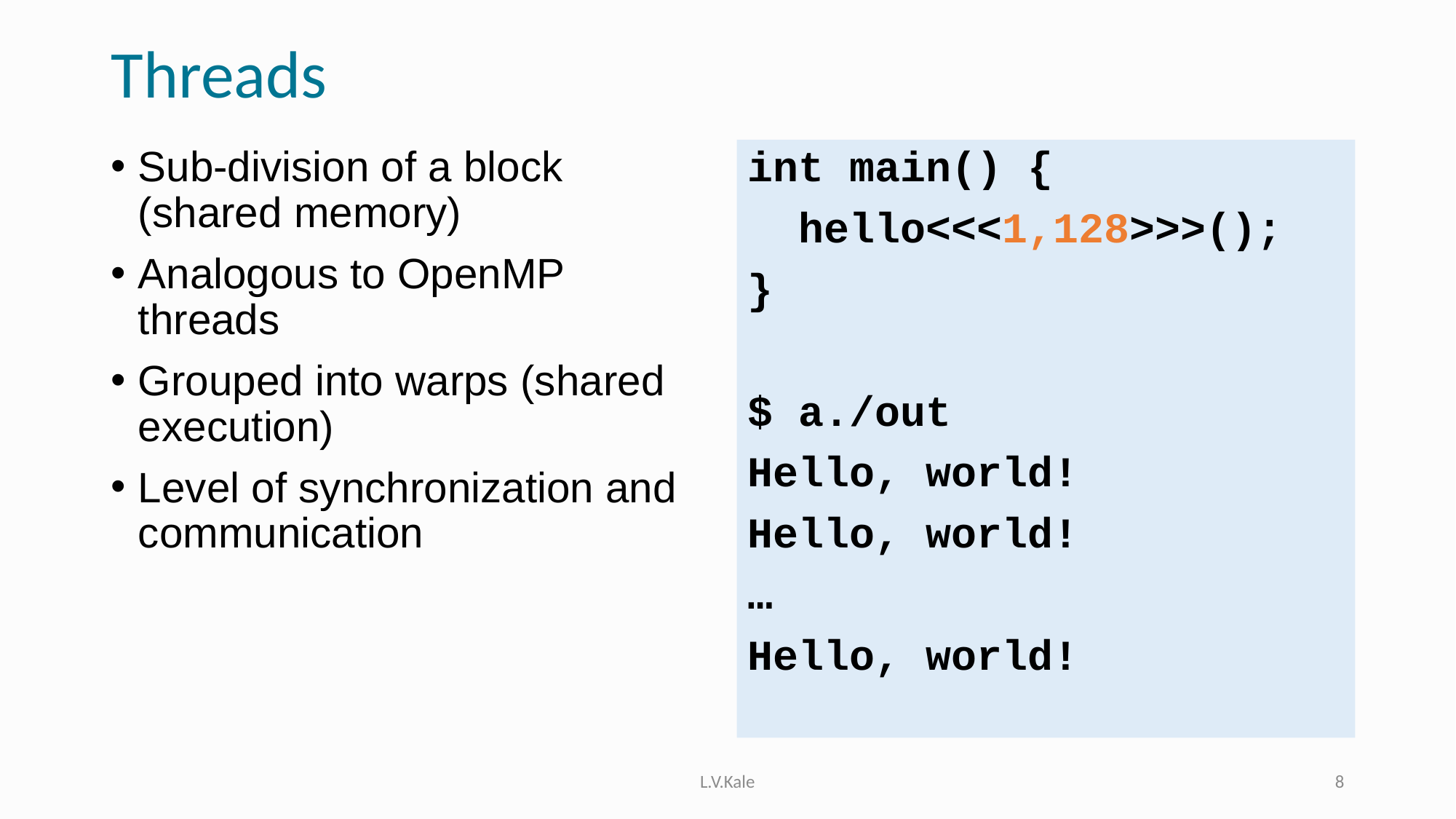

# Threads
Sub-division of a block (shared memory)
Analogous to OpenMP threads
Grouped into warps (shared execution)
Level of synchronization and communication
int main() {
  hello<<<1,128>>>();
}

$ a./out
Hello, world!
Hello, world!
…
Hello, world!
L.V.Kale
8